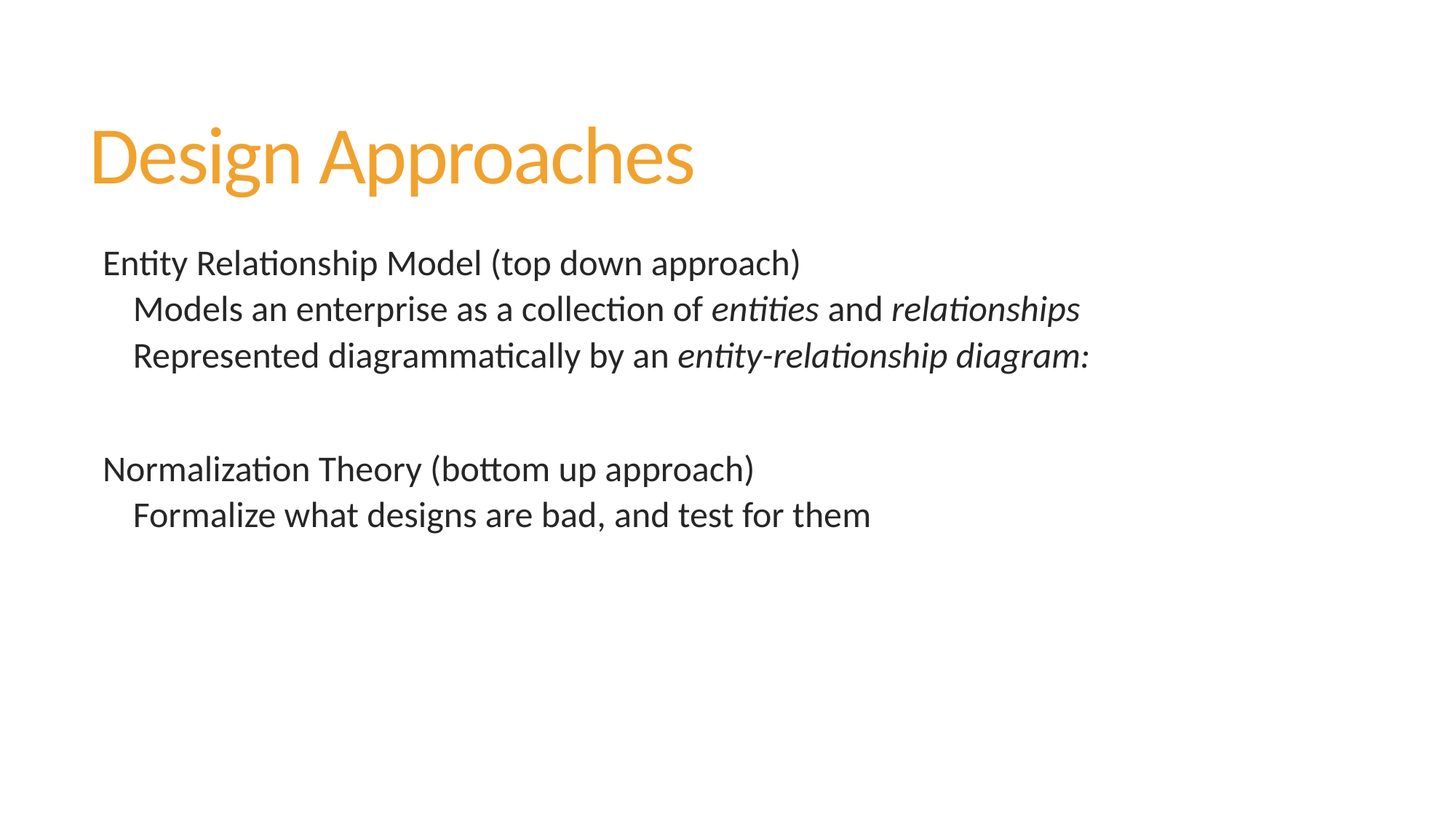

# Design Approaches
Entity Relationship Model (top down approach)
Models an enterprise as a collection of entities and relationships
Represented diagrammatically by an entity-relationship diagram:

Normalization Theory (bottom up approach)
Formalize what designs are bad, and test for them